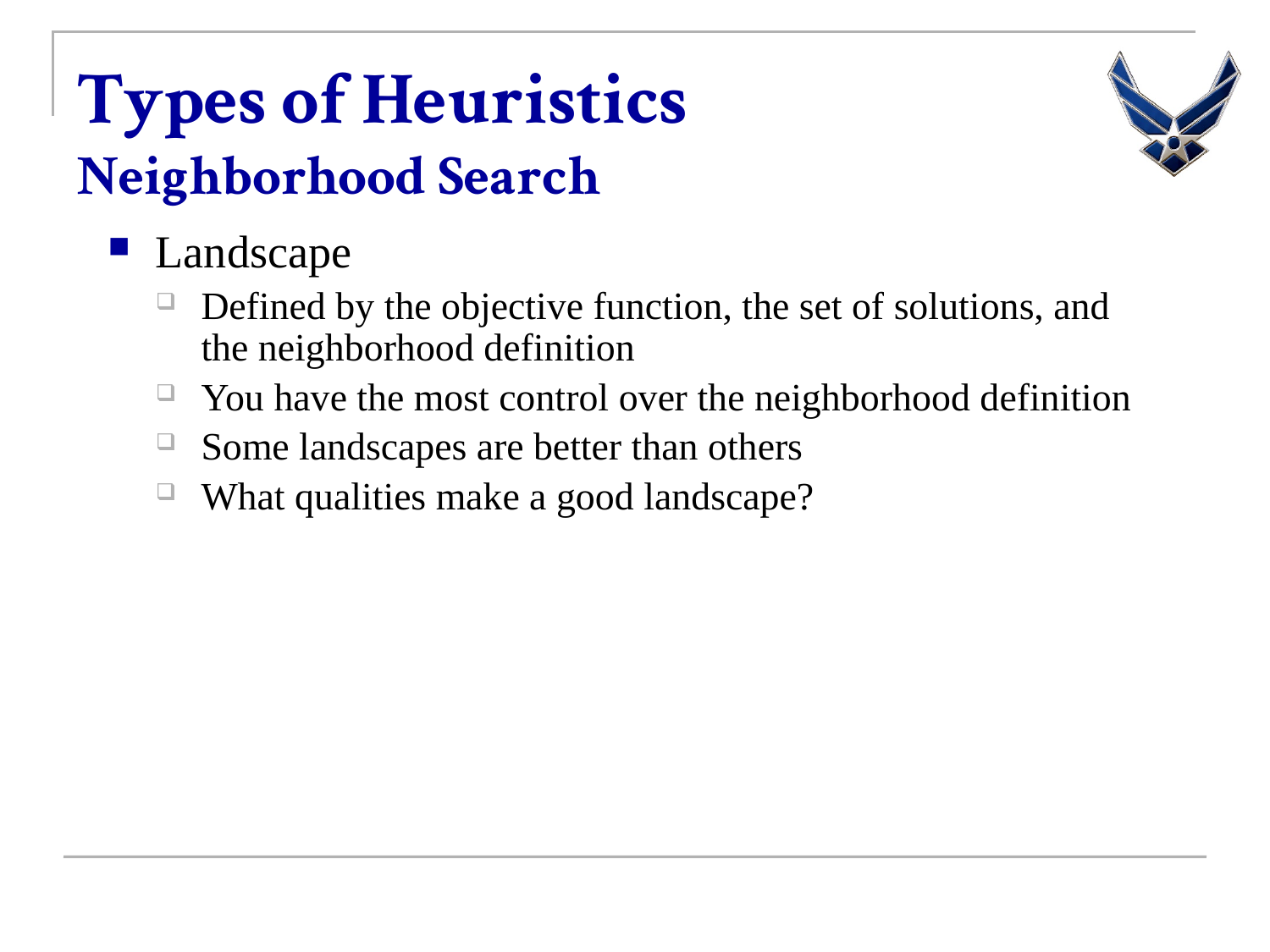

# Types of Heuristics Neighborhood Search
Landscape
Defined by the objective function, the set of solutions, and the neighborhood definition
You have the most control over the neighborhood definition
Some landscapes are better than others
What qualities make a good landscape?